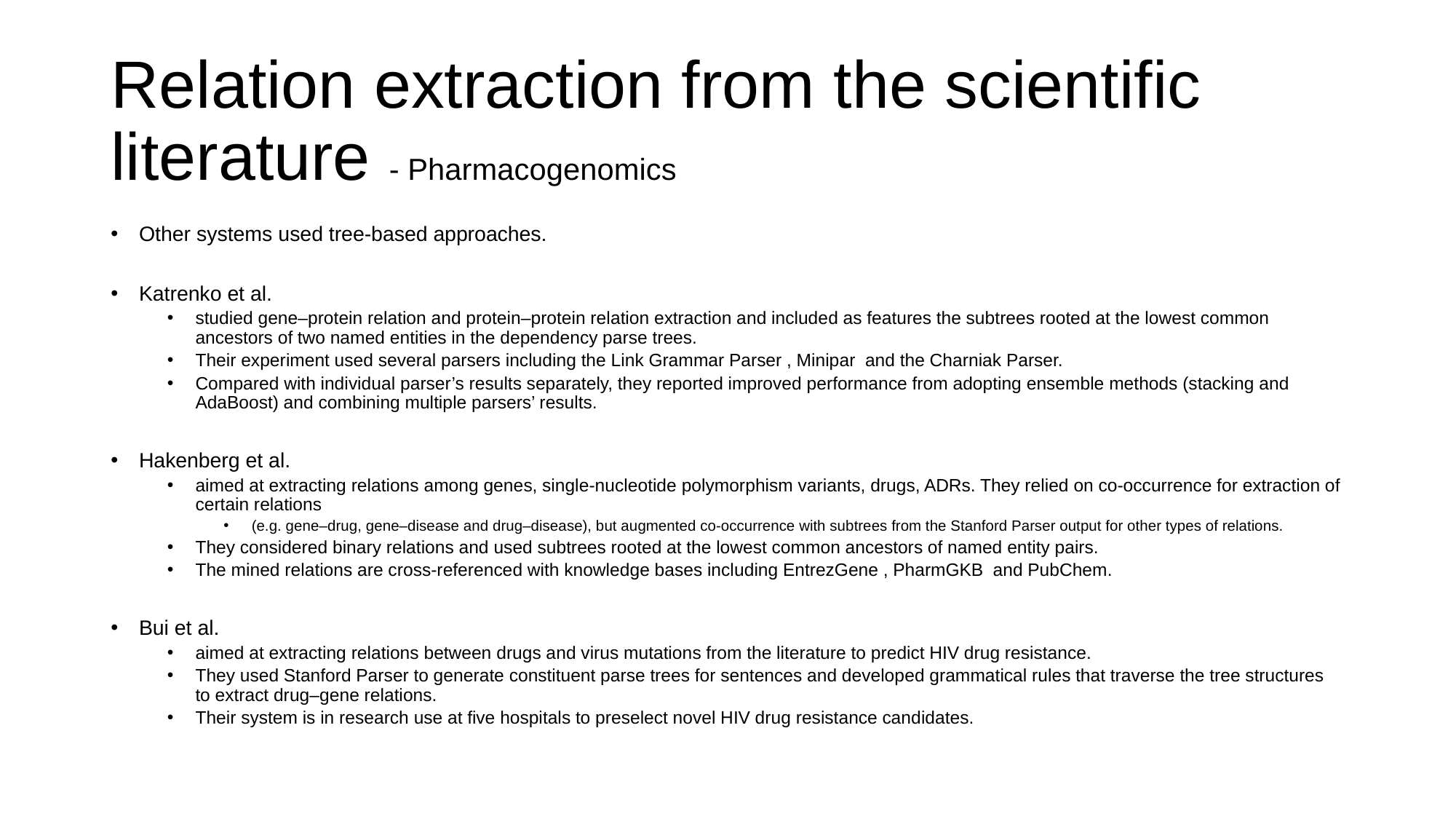

# Relation extraction from the scientific literature - Pharmacogenomics
Other systems used tree-based approaches.

Katrenko et al.
studied gene–protein relation and protein–protein relation extraction and included as features the subtrees rooted at the lowest common ancestors of two named entities in the dependency parse trees.
Their experiment used several parsers including the Link Grammar Parser , Minipar  and the Charniak Parser.
Compared with individual parser’s results separately, they reported improved performance from adopting ensemble methods (stacking and AdaBoost) and combining multiple parsers’ results.

Hakenberg et al.
aimed at extracting relations among genes, single-nucleotide polymorphism variants, drugs, ADRs. They relied on co-occurrence for extraction of certain relations
(e.g. gene–drug, gene–disease and drug–disease), but augmented co-occurrence with subtrees from the Stanford Parser output for other types of relations.
They considered binary relations and used subtrees rooted at the lowest common ancestors of named entity pairs.
The mined relations are cross-referenced with knowledge bases including EntrezGene , PharmGKB  and PubChem.

Bui et al.
aimed at extracting relations between drugs and virus mutations from the literature to predict HIV drug resistance.
They used Stanford Parser to generate constituent parse trees for sentences and developed grammatical rules that traverse the tree structures to extract drug–gene relations.
Their system is in research use at five hospitals to preselect novel HIV drug resistance candidates.